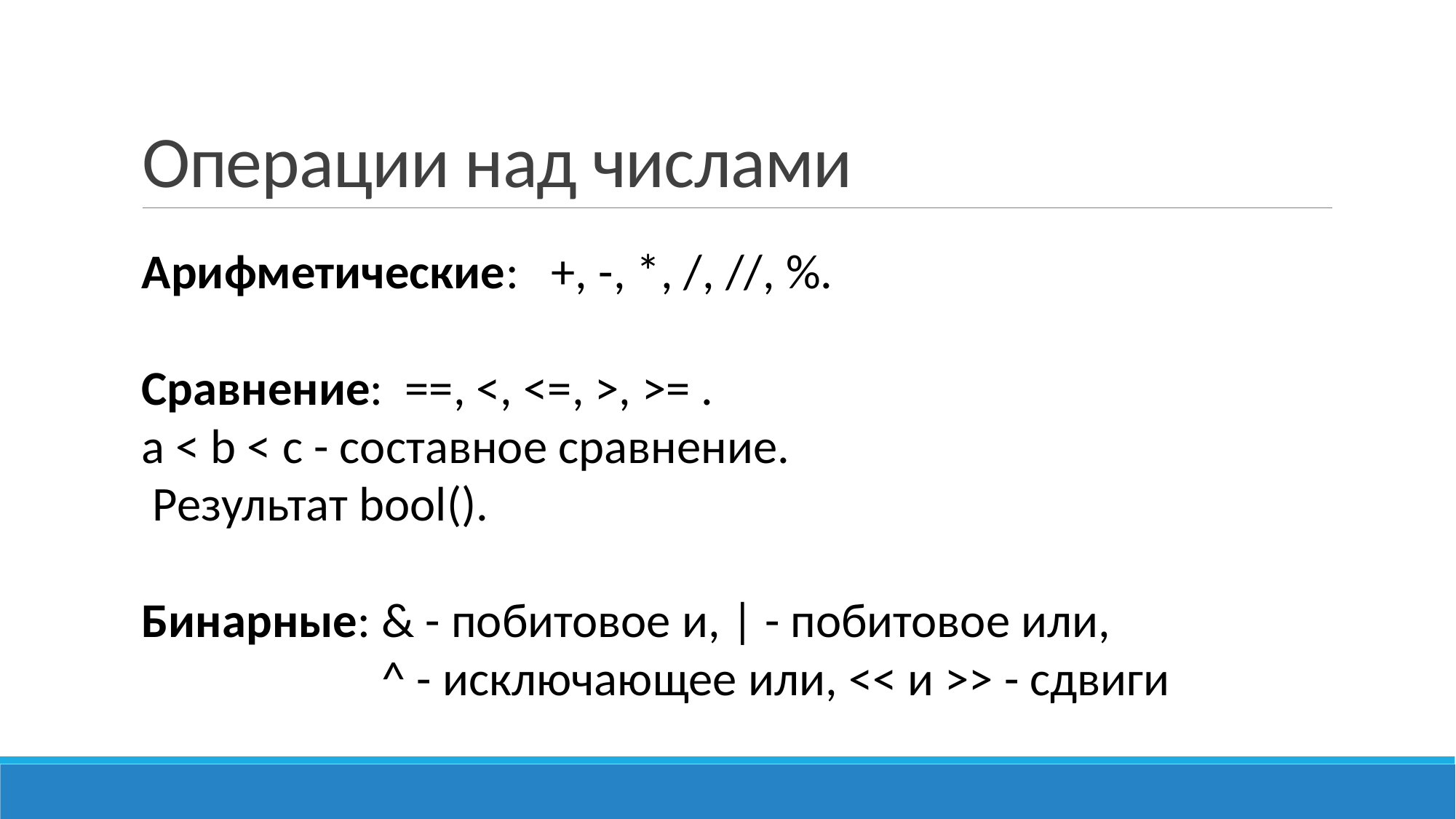

# Операции над числами
Арифметические:   +, -, *, /, //, %.

Сравнение:  ==, <, <=, >, >= .
a < b < c - составное сравнение.
 Результат bool().

Бинарные: & - побитовое и, | - побитовое или,
		  ^ - исключающее или, << и >> - сдвиги